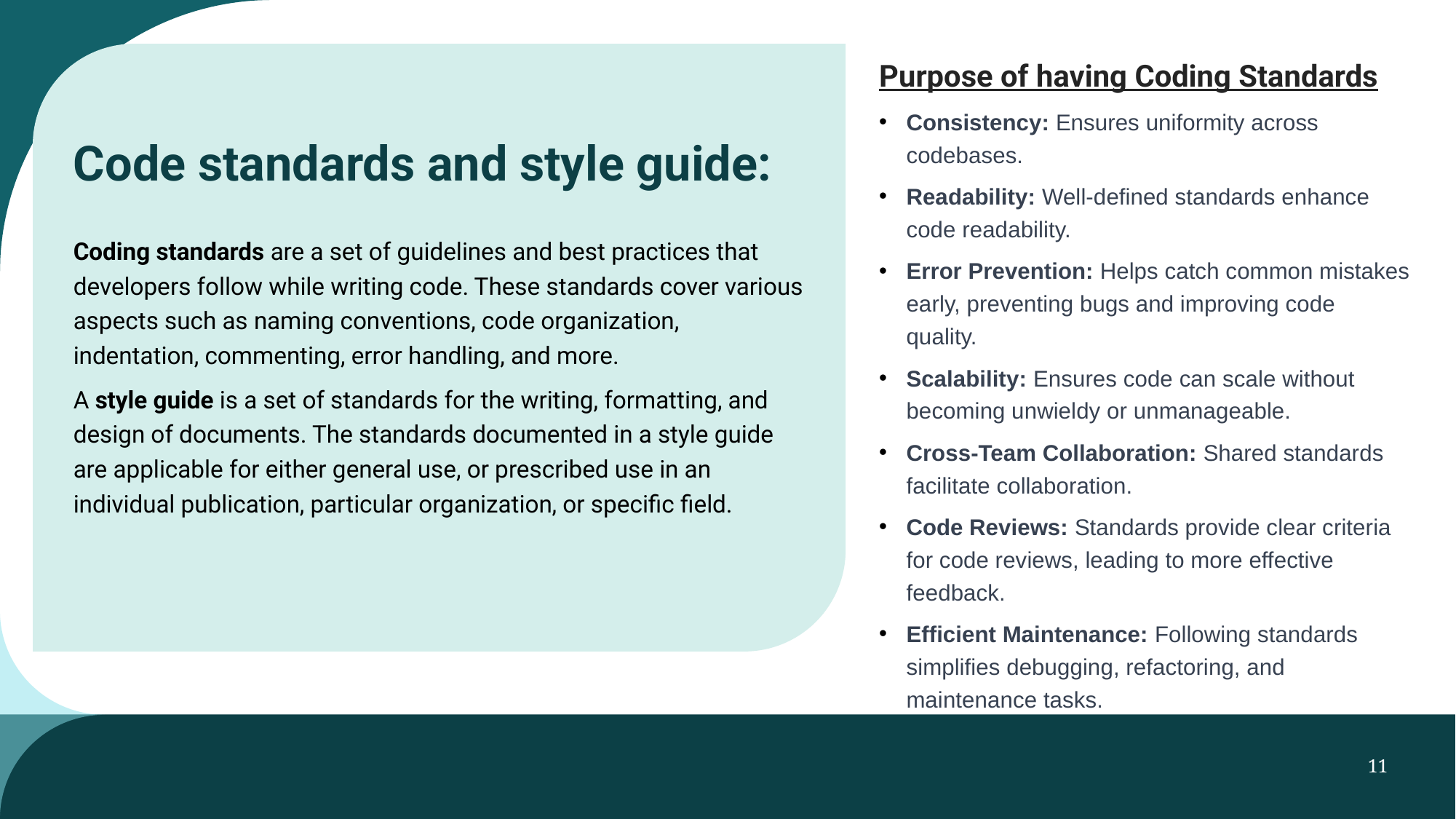

Code standards and style guide:
Coding standards are a set of guidelines and best practices that developers follow while writing code. These standards cover various aspects such as naming conventions, code organization, indentation, commenting, error handling, and more.
A style guide is a set of standards for the writing, formatting, and design of documents. The standards documented in a style guide are applicable for either general use, or prescribed use in an individual publication, particular organization, or specific field.

Purpose of having Coding Standards
Consistency: Ensures uniformity across codebases.
Readability: Well-defined standards enhance code readability.
Error Prevention: Helps catch common mistakes early, preventing bugs and improving code quality.
Scalability: Ensures code can scale without becoming unwieldy or unmanageable.
Cross-Team Collaboration: Shared standards facilitate collaboration.
Code Reviews: Standards provide clear criteria for code reviews, leading to more effective feedback.
Efficient Maintenance: Following standards simplifies debugging, refactoring, and maintenance tasks.

#

11